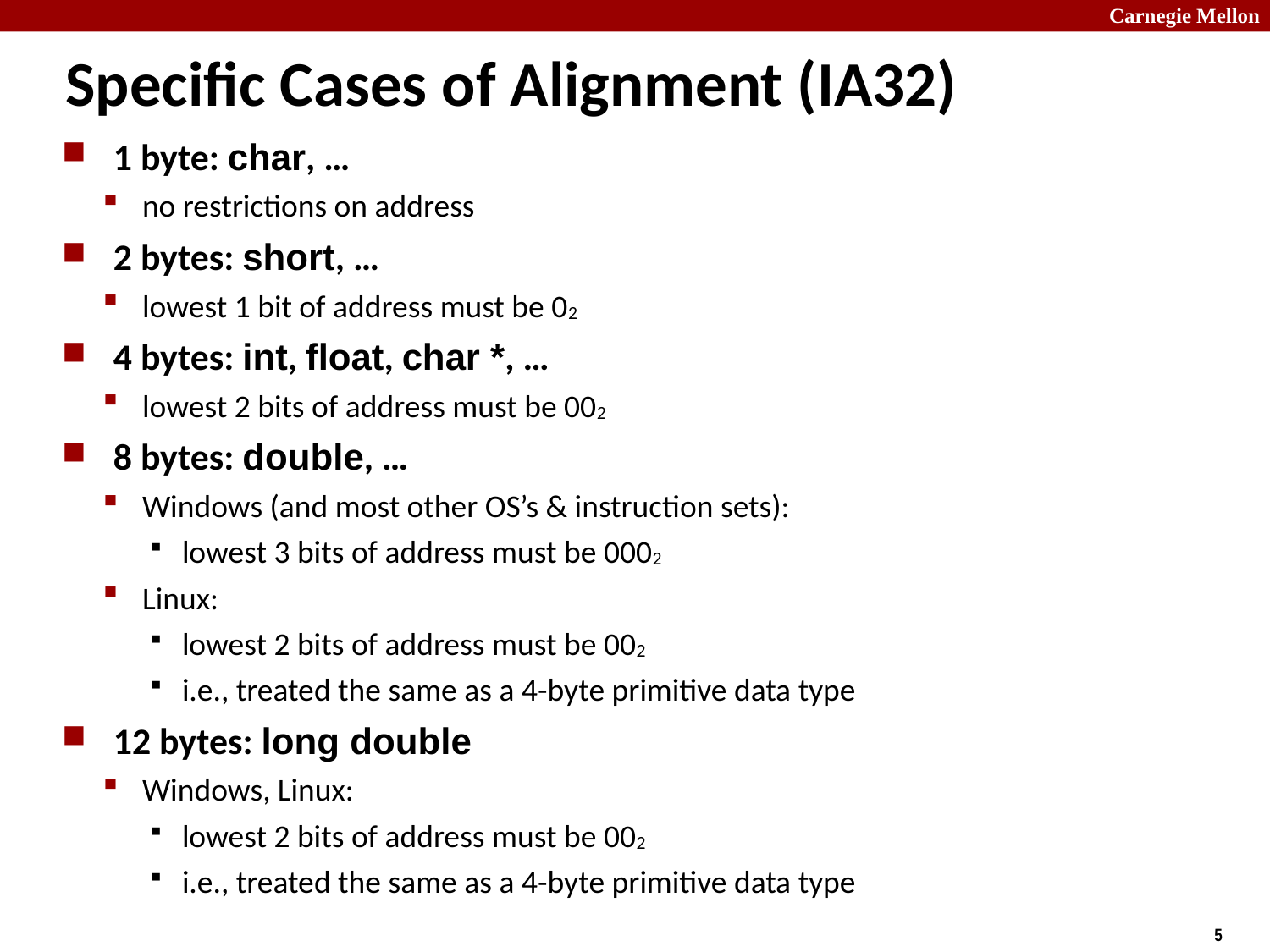

# Specific Cases of Alignment (IA32)
1 byte: char, …
no restrictions on address
2 bytes: short, …
lowest 1 bit of address must be 02
4 bytes: int, float, char *, …
lowest 2 bits of address must be 002
8 bytes: double, …
Windows (and most other OS’s & instruction sets):
lowest 3 bits of address must be 0002
Linux:
lowest 2 bits of address must be 002
i.e., treated the same as a 4-byte primitive data type
12 bytes: long double
Windows, Linux:
lowest 2 bits of address must be 002
i.e., treated the same as a 4-byte primitive data type